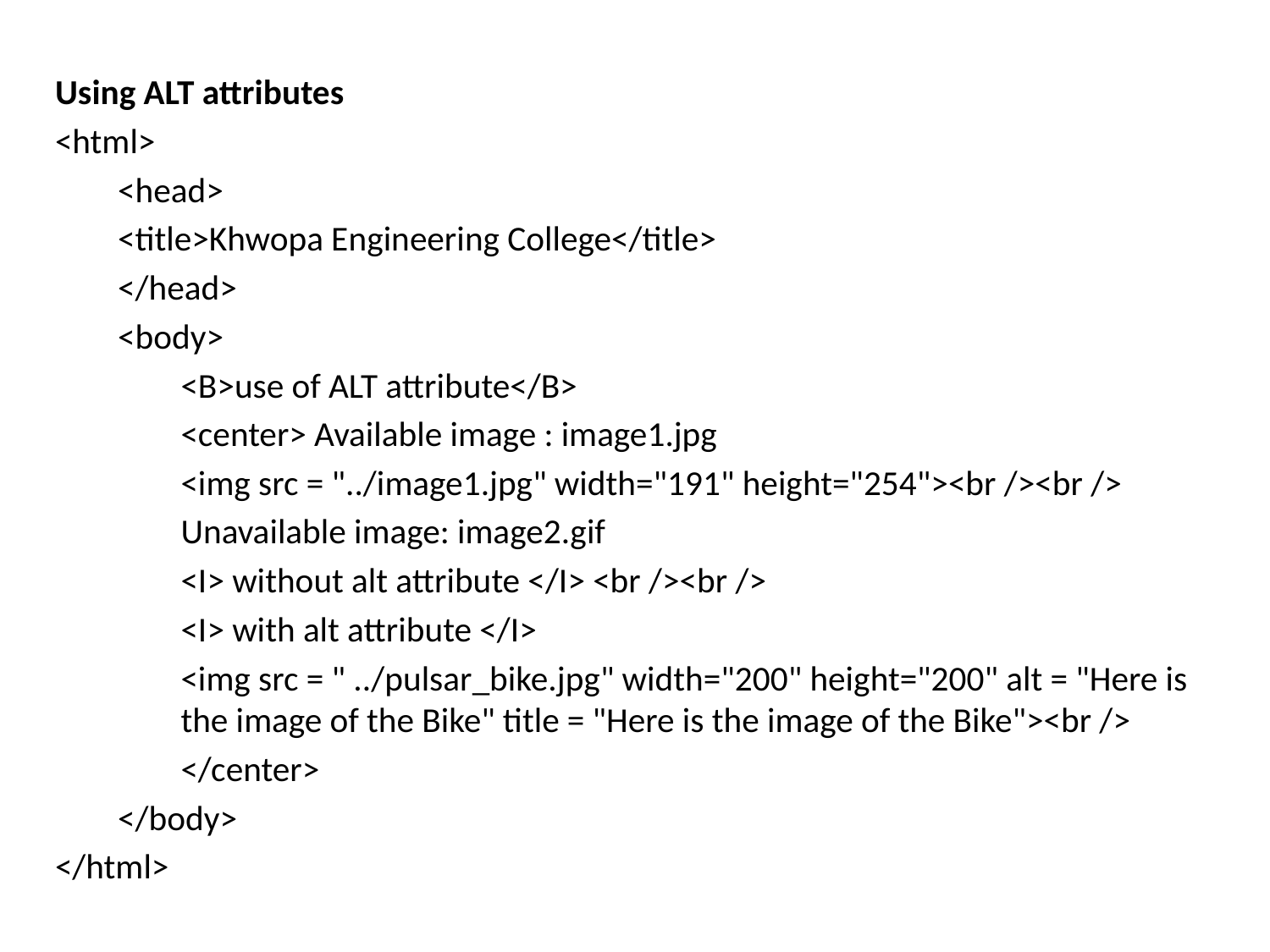

Using ALT attributes
<html>
<head>
<title>Khwopa Engineering College</title>
</head>
<body>
<B>use of ALT attribute</B>
<center> Available image : image1.jpg
<img src = "../image1.jpg" width="191" height="254"><br /><br />
Unavailable image: image2.gif
<I> without alt attribute </I> <br /><br />
<I> with alt attribute </I>
<img src = " ../pulsar_bike.jpg" width="200" height="200" alt = "Here is the image of the Bike" title = "Here is the image of the Bike"><br />
</center>
</body>
</html>